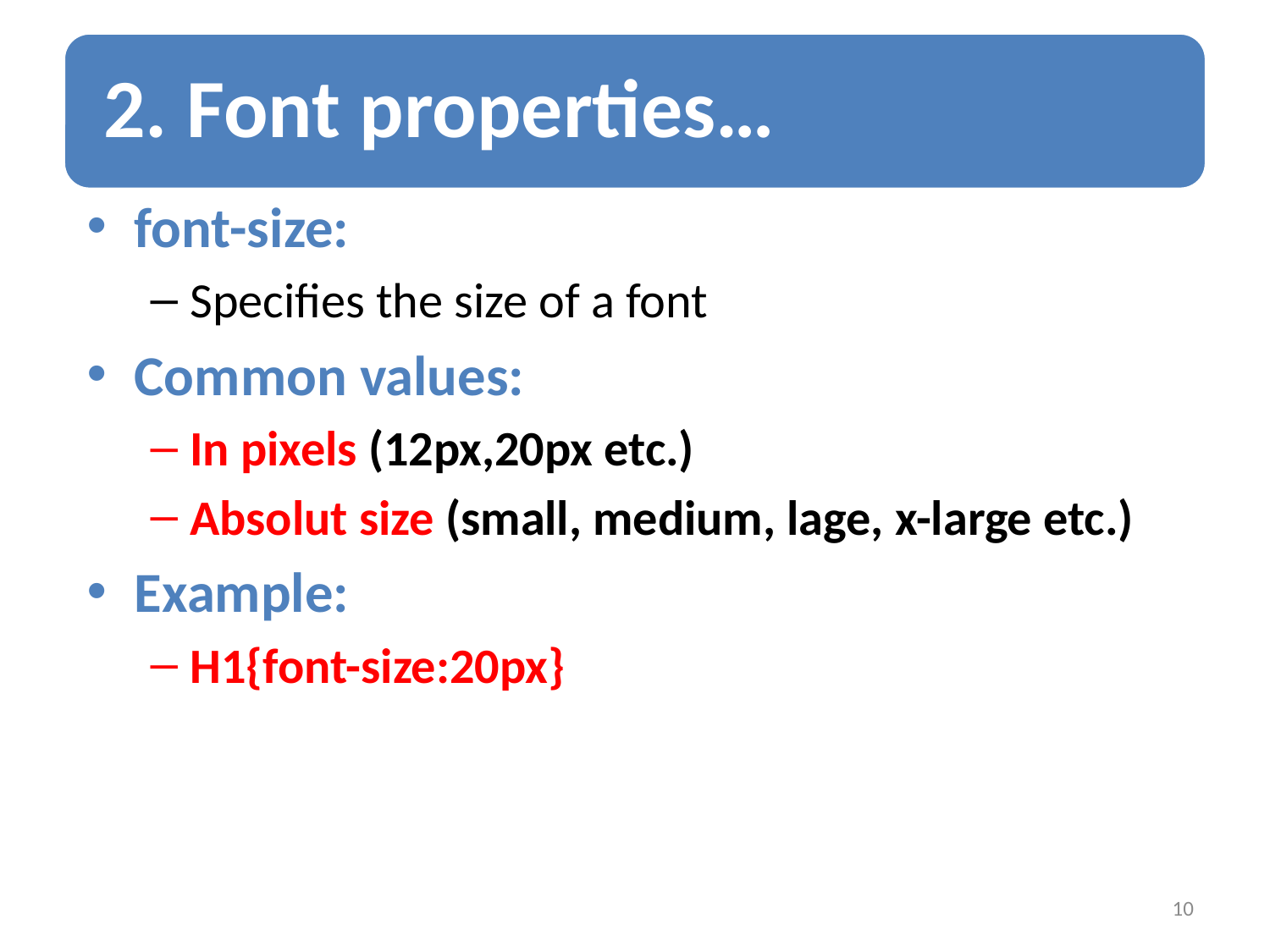

2. Font properties…
font-size:
Specifies the size of a font
Common values:
In pixels (12px,20px etc.)
Absolut size (small, medium, lage, x-large etc.)
Example:
H1{font-size:20px}
10